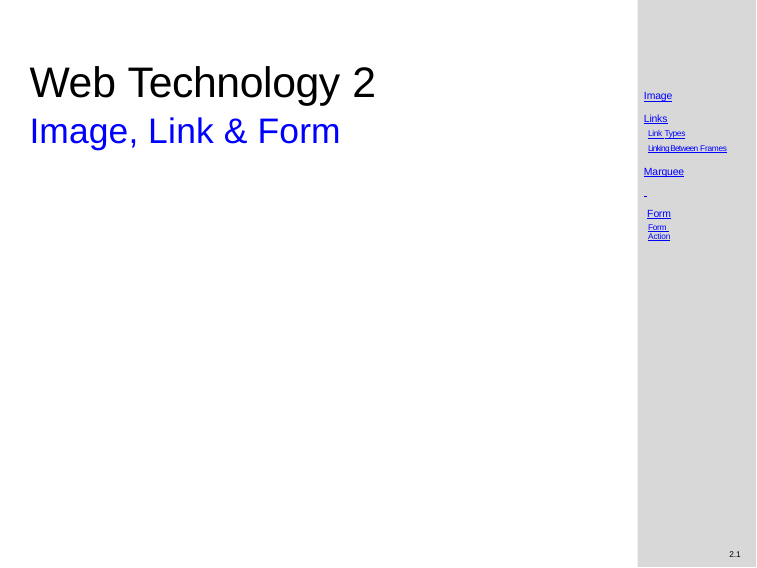

# Web Technology 2
Image, Link & Form
Image
Links
Link Types
Linking Between Frames
Marquee  Form
Form Action
2.1